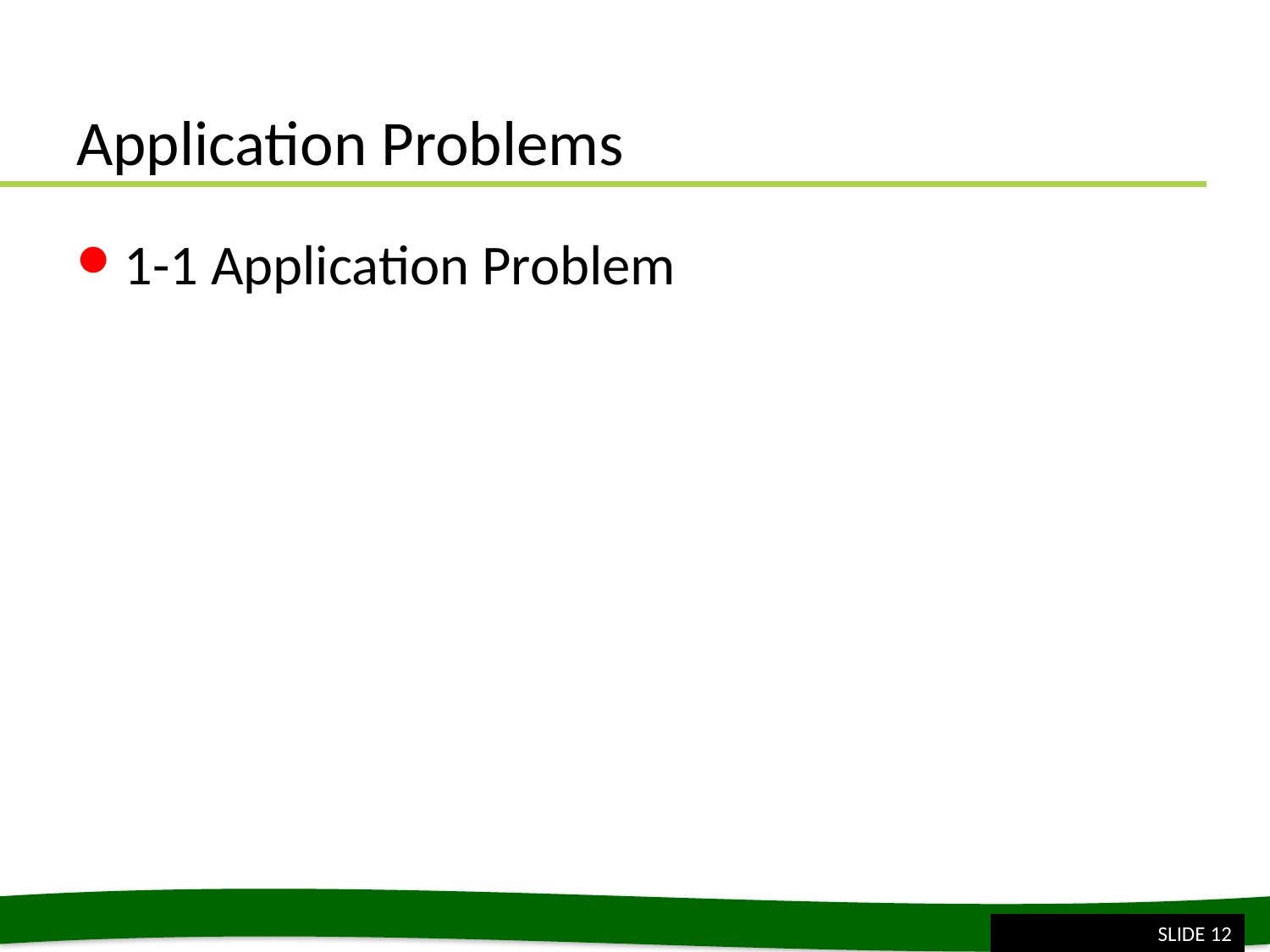

# Application Problems
1-1 Application Problem

SLIDE 12